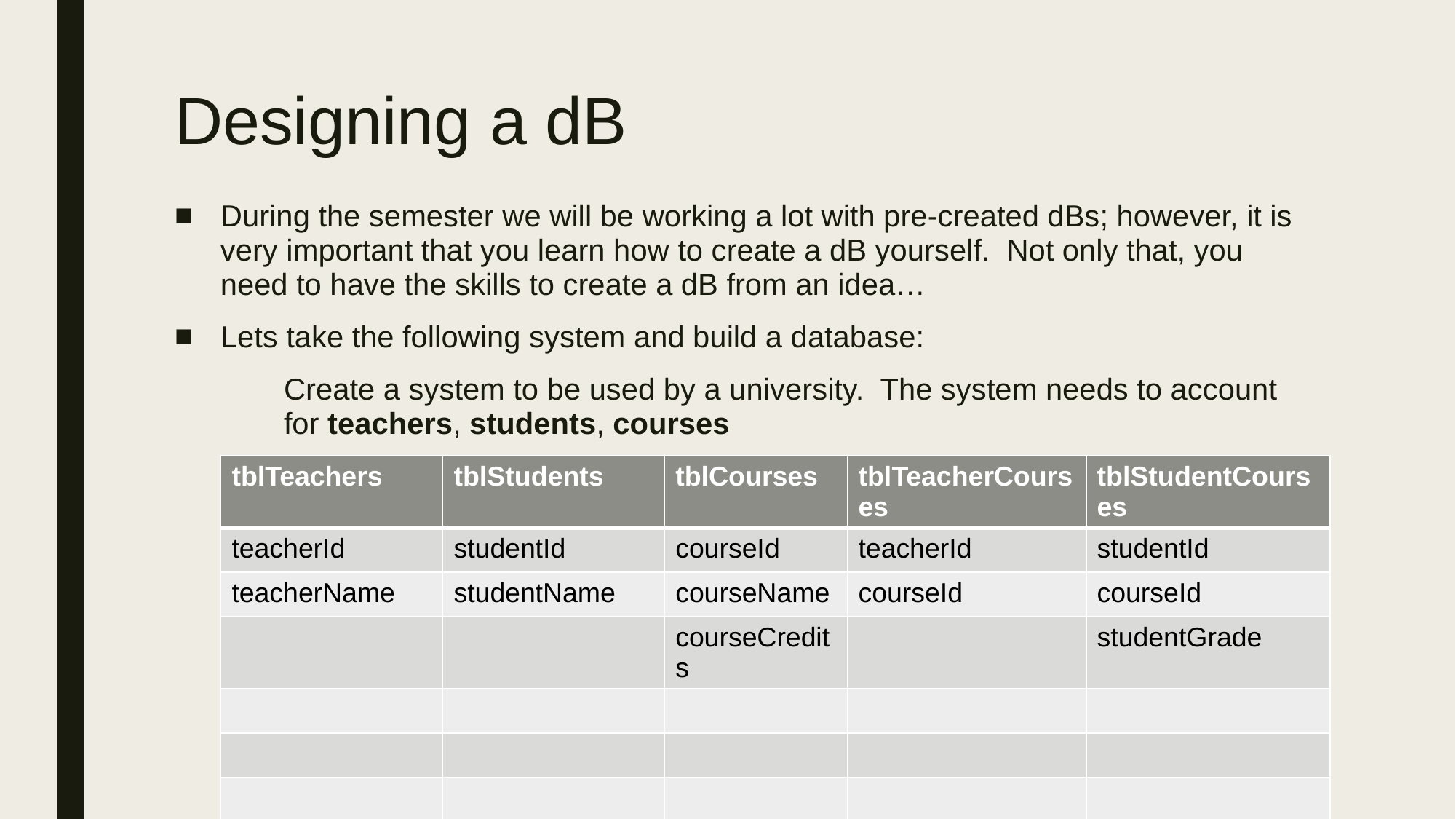

# Designing a dB
During the semester we will be working a lot with pre-created dBs; however, it is very important that you learn how to create a dB yourself.  Not only that, you need to have the skills to create a dB from an idea…
Lets take the following system and build a database:
Create a system to be used by a university.  The system needs to account for teachers, students, courses

| tblTeachers | tblStudents | tblCourses | tblTeacherCourses | tblStudentCourses |
| --- | --- | --- | --- | --- |
| teacherId | studentId | courseId | teacherId | studentId |
| teacherName | studentName | courseName | courseId | courseId |
|  |  | courseCredits |  | studentGrade |
|  |  |  |  |  |
|  |  |  |  |  |
|  |  |  |  |  |